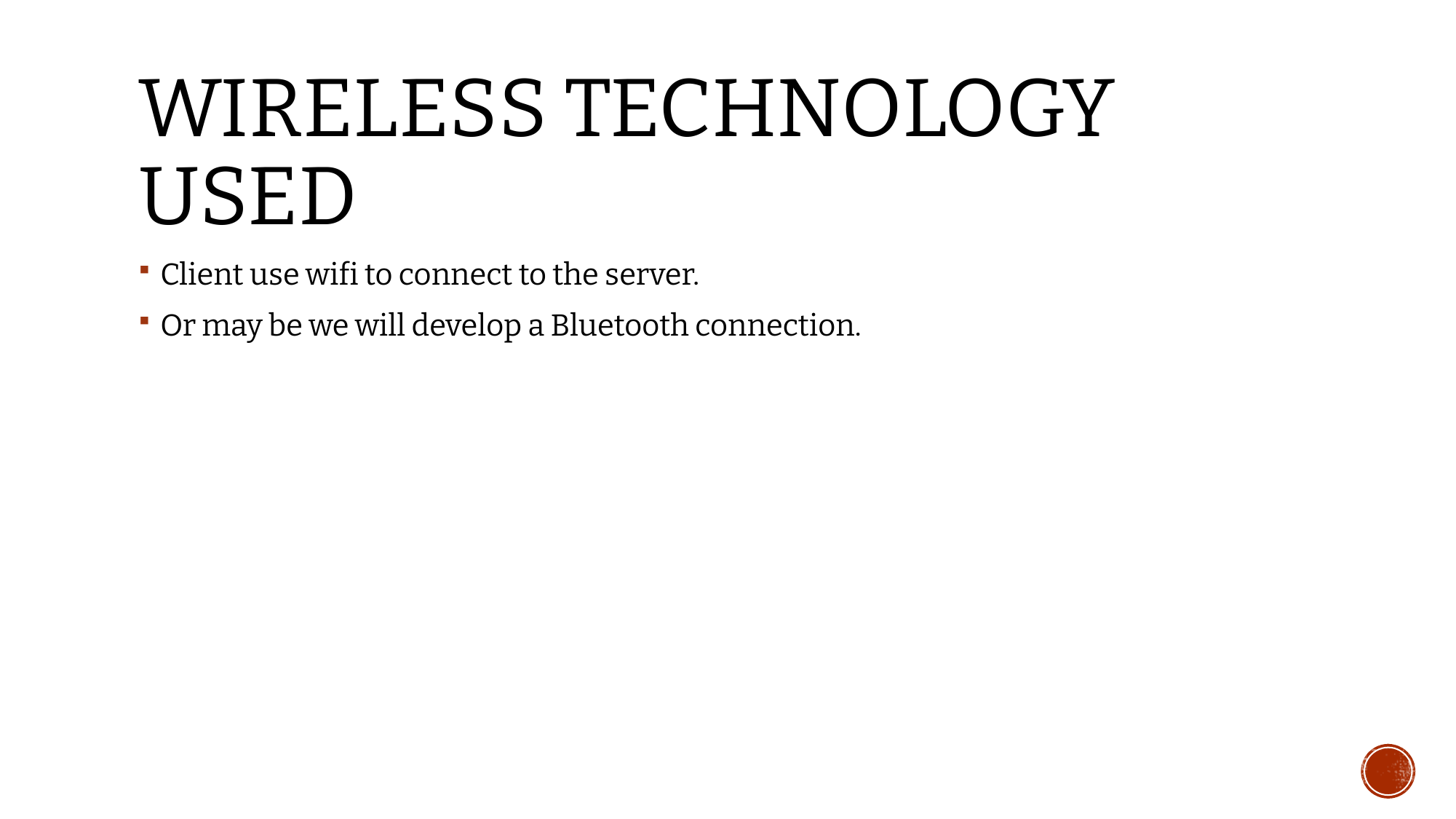

# Wireless Technology Used
Client use wifi to connect to the server.
Or may be we will develop a Bluetooth connection.